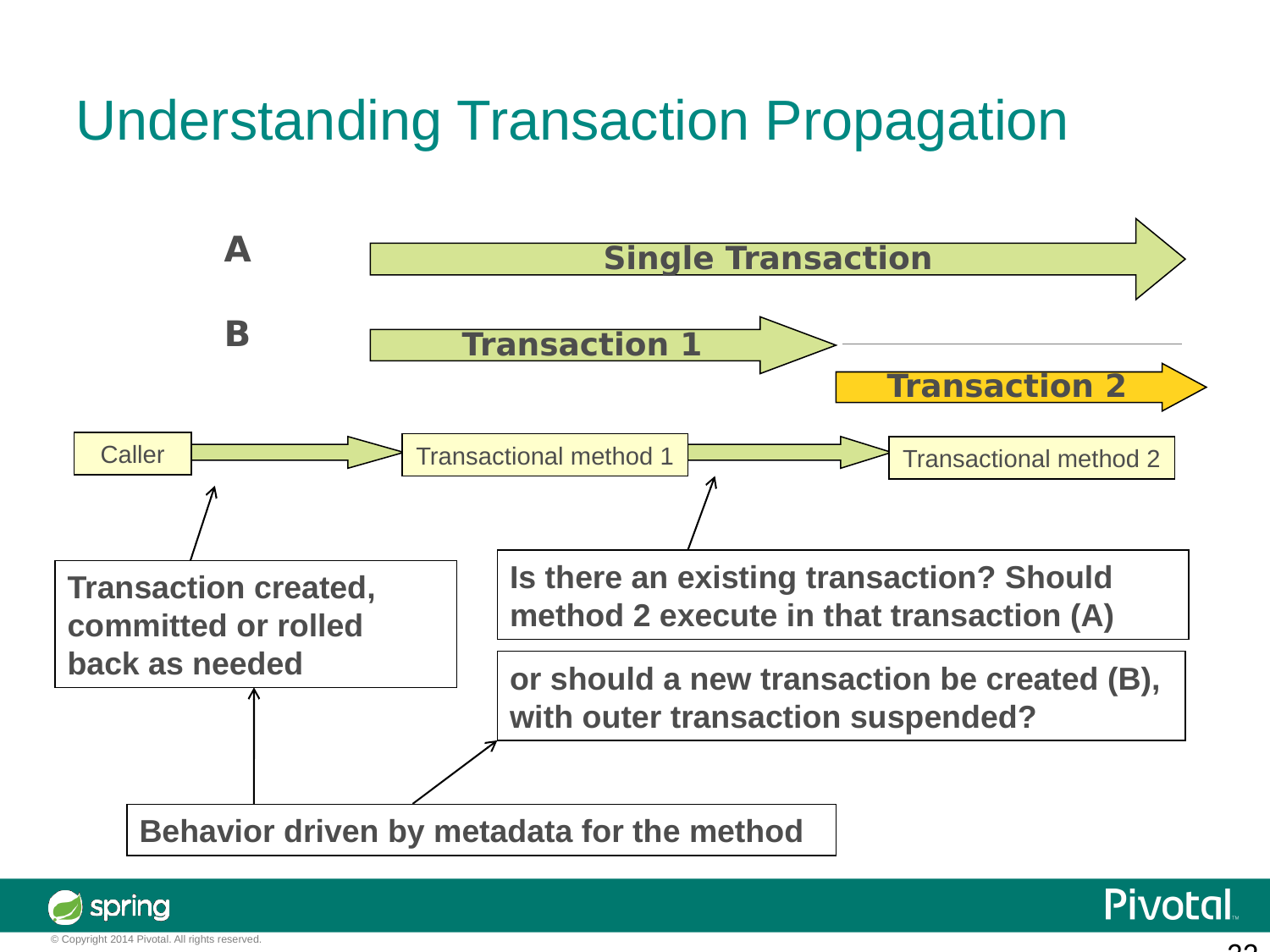

Understanding Transaction Propagation
Single Transaction
A
B
Transaction 1

Transaction 2
Caller
Transactional method 1

Transactional method 2

Is there an existing transaction? Should method 2 execute in that transaction (A)

Transaction created,
committed or rolled back as needed
or should a new transaction be created (B), with outer transaction suspended?

Behavior driven by metadata for the method